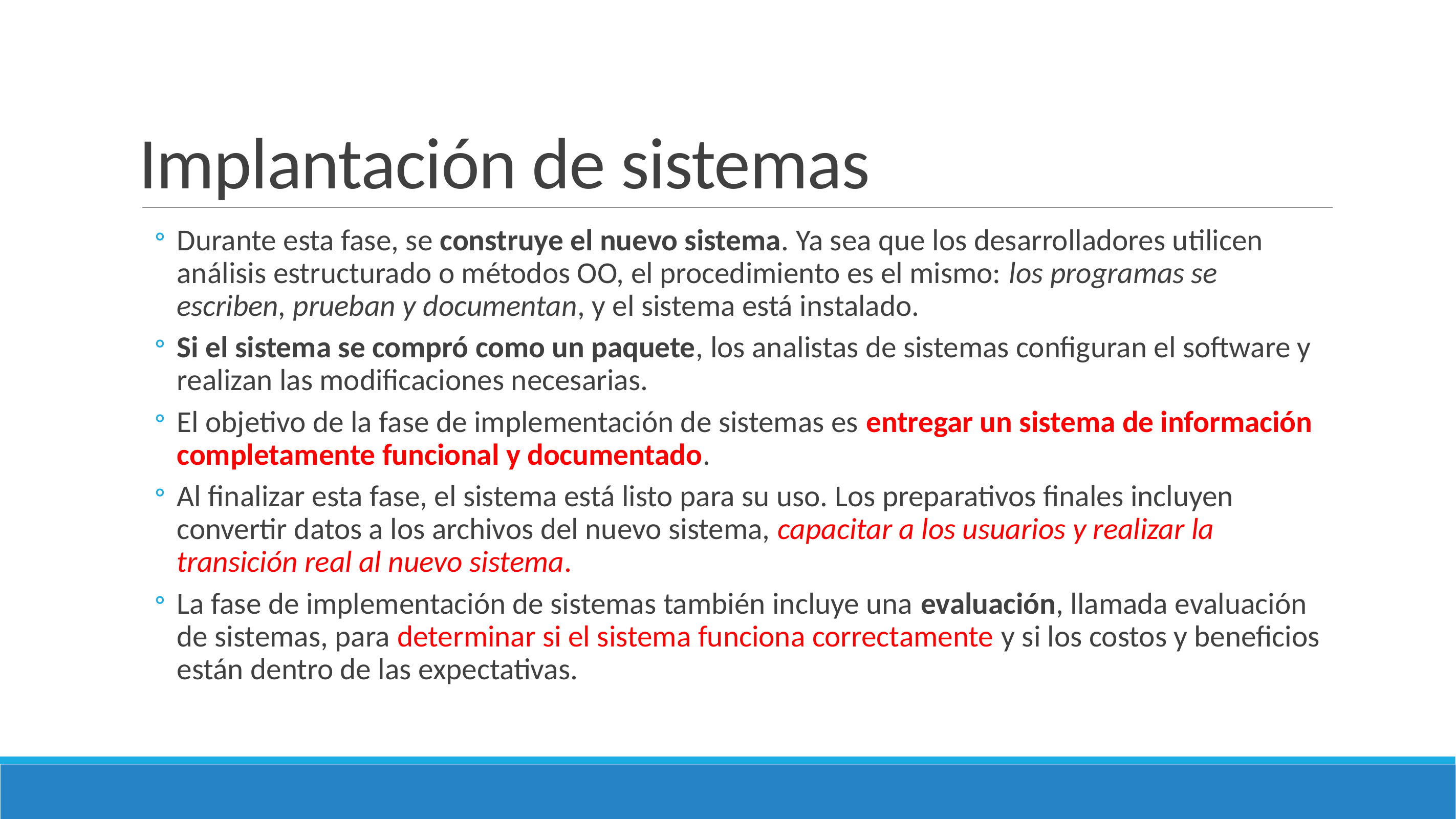

# Implantación de sistemas
Durante esta fase, se construye el nuevo sistema. Ya sea que los desarrolladores utilicen análisis estructurado o métodos OO, el procedimiento es el mismo: los programas se escriben, prueban y documentan, y el sistema está instalado.
Si el sistema se compró como un paquete, los analistas de sistemas configuran el software y realizan las modificaciones necesarias.
El objetivo de la fase de implementación de sistemas es entregar un sistema de información completamente funcional y documentado.
Al finalizar esta fase, el sistema está listo para su uso. Los preparativos finales incluyen convertir datos a los archivos del nuevo sistema, capacitar a los usuarios y realizar la transición real al nuevo sistema.
La fase de implementación de sistemas también incluye una evaluación, llamada evaluación de sistemas, para determinar si el sistema funciona correctamente y si los costos y beneficios están dentro de las expectativas.